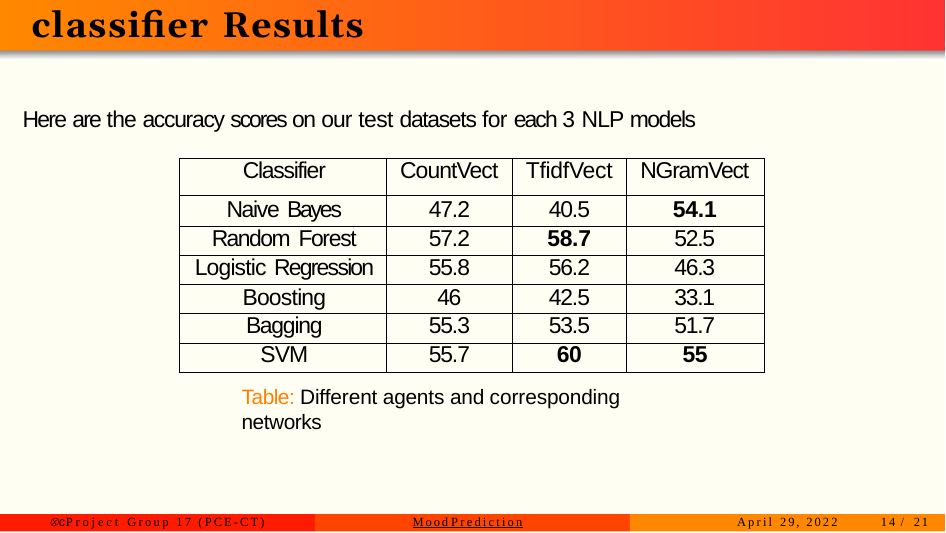

# classifier Results
Here are the accuracy scores on our test datasets for each 3 NLP models
| Classifier | CountVect | TfidfVect | NGramVect |
| --- | --- | --- | --- |
| Naive Bayes | 47.2 | 40.5 | 54.1 |
| Random Forest | 57.2 | 58.7 | 52.5 |
| Logistic Regression | 55.8 | 56.2 | 46.3 |
| Boosting | 46 | 42.5 | 33.1 |
| Bagging | 55.3 | 53.5 | 51.7 |
| SVM | 55.7 | 60 | 55 |
Table: Different agents and corresponding networks
Ⓧc Project Group 17 (PCE-CT)

Mood Prediction
April 29, 2022
14 / 21